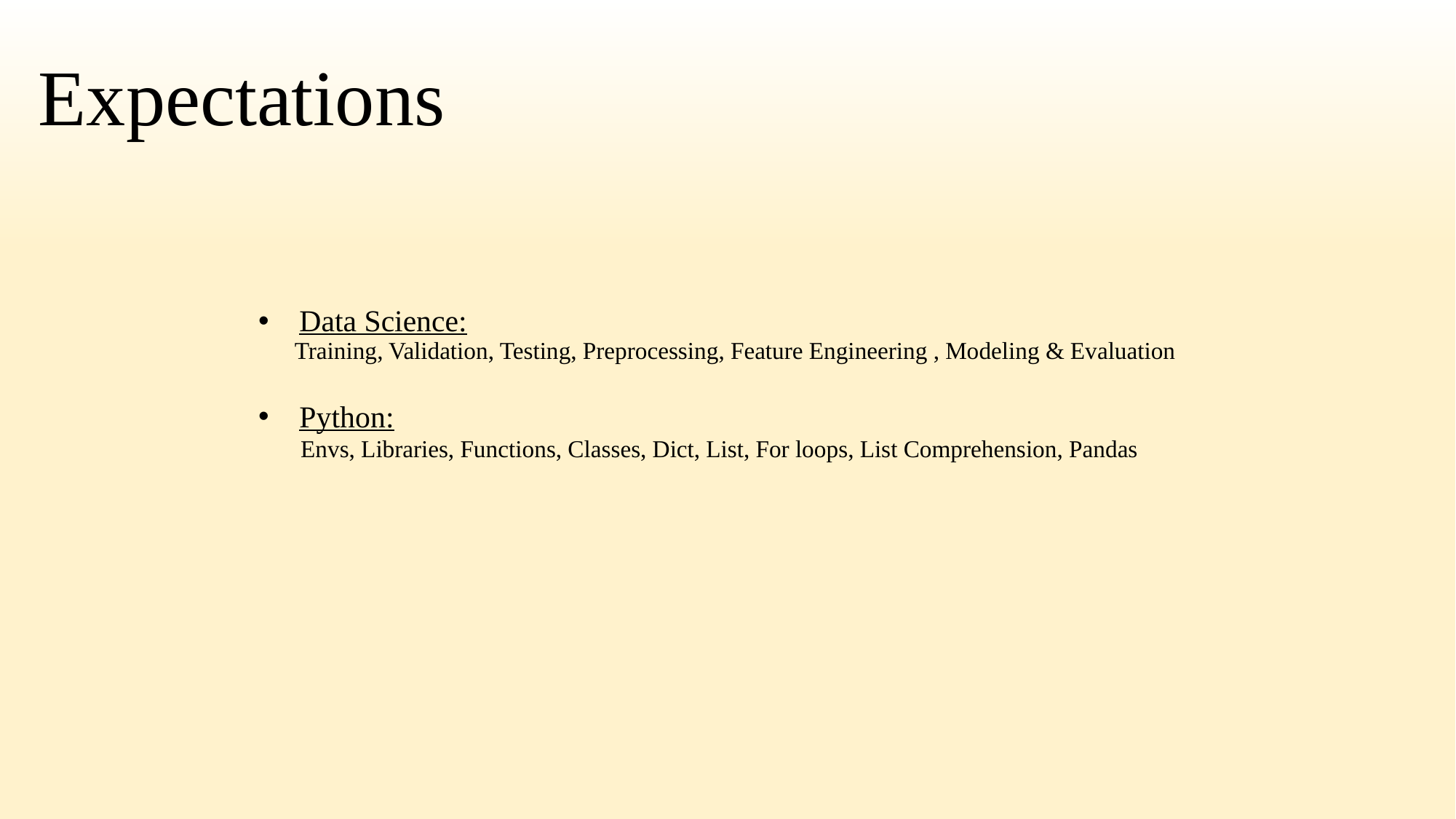

# Expectations
Data Science:
      Training, Validation, Testing, Preprocessing, Feature Engineering , Modeling & Evaluation

Python:
       Envs, Libraries, Functions, Classes, Dict, List, For loops, List Comprehension, Pandas